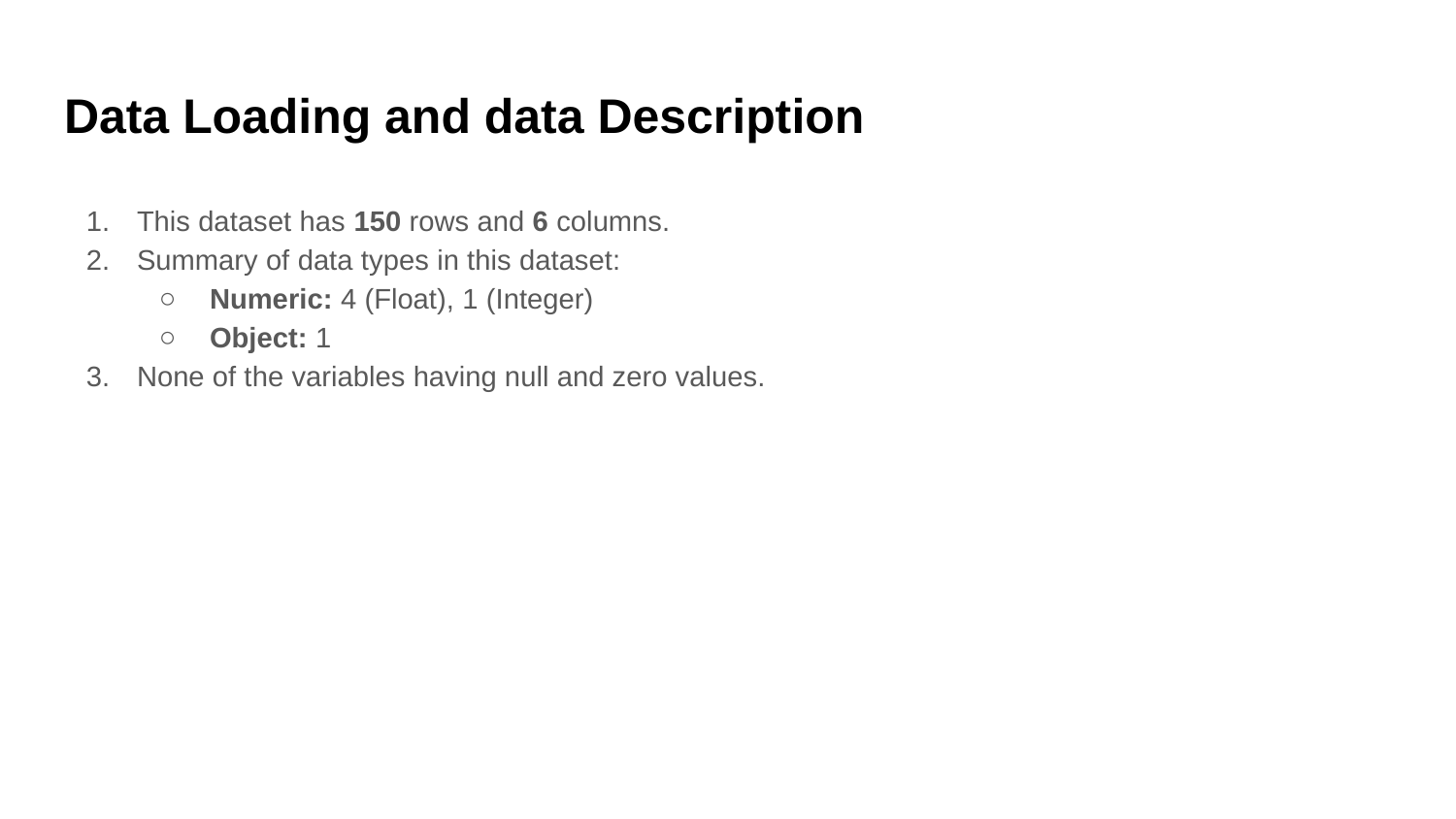

# Data Loading and data Description

This dataset has 150 rows and 6 columns.
Summary of data types in this dataset:
Numeric: 4 (Float), 1 (Integer)
Object: 1
None of the variables having null and zero values.